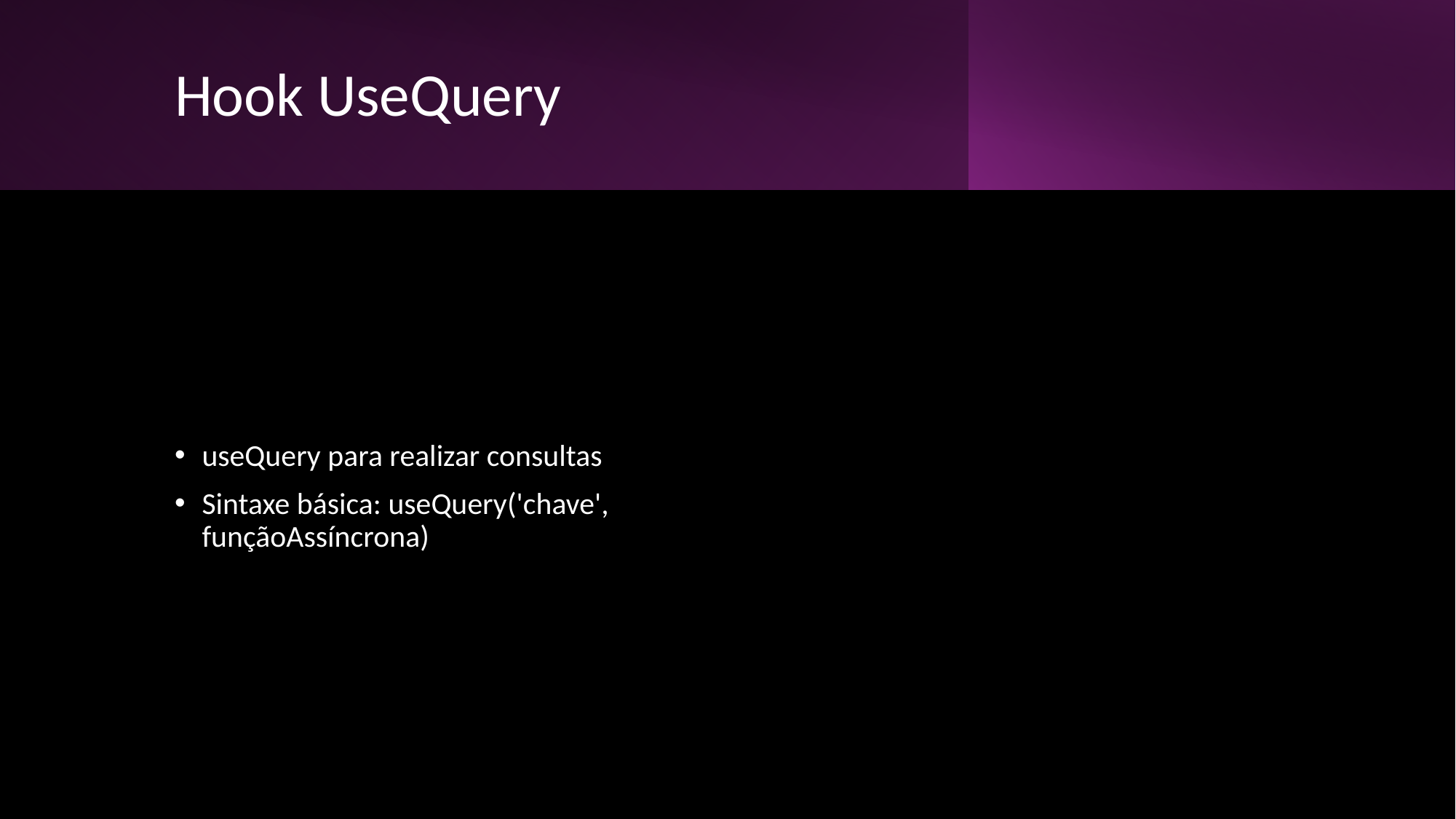

# Hook UseQuery
useQuery para realizar consultas
Sintaxe básica: useQuery('chave', funçãoAssíncrona)